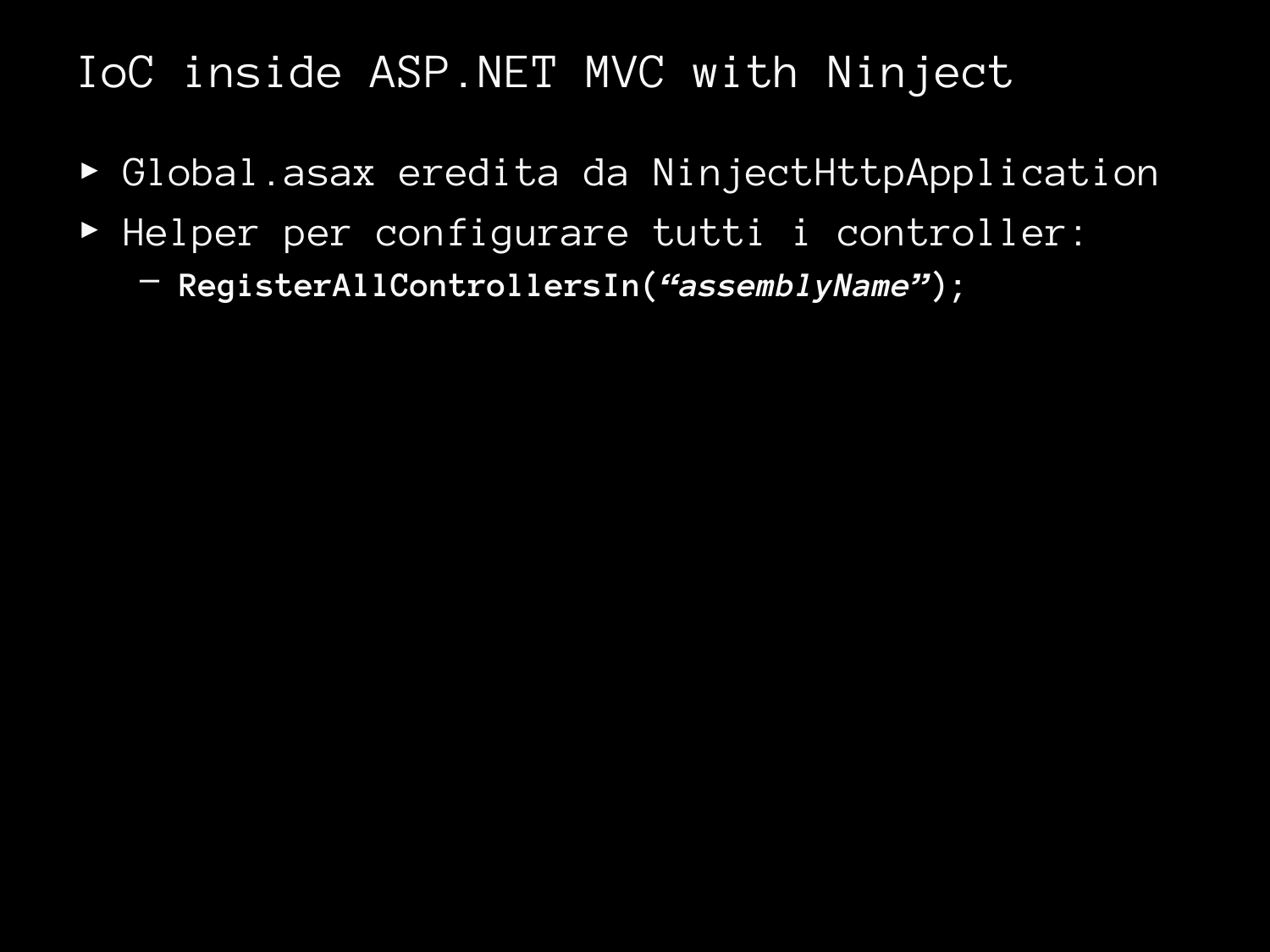

# IoC inside ASP.NET MVC with Ninject
Global.asax eredita da NinjectHttpApplication
Helper per configurare tutti i controller:
RegisterAllControllersIn(“assemblyName”);